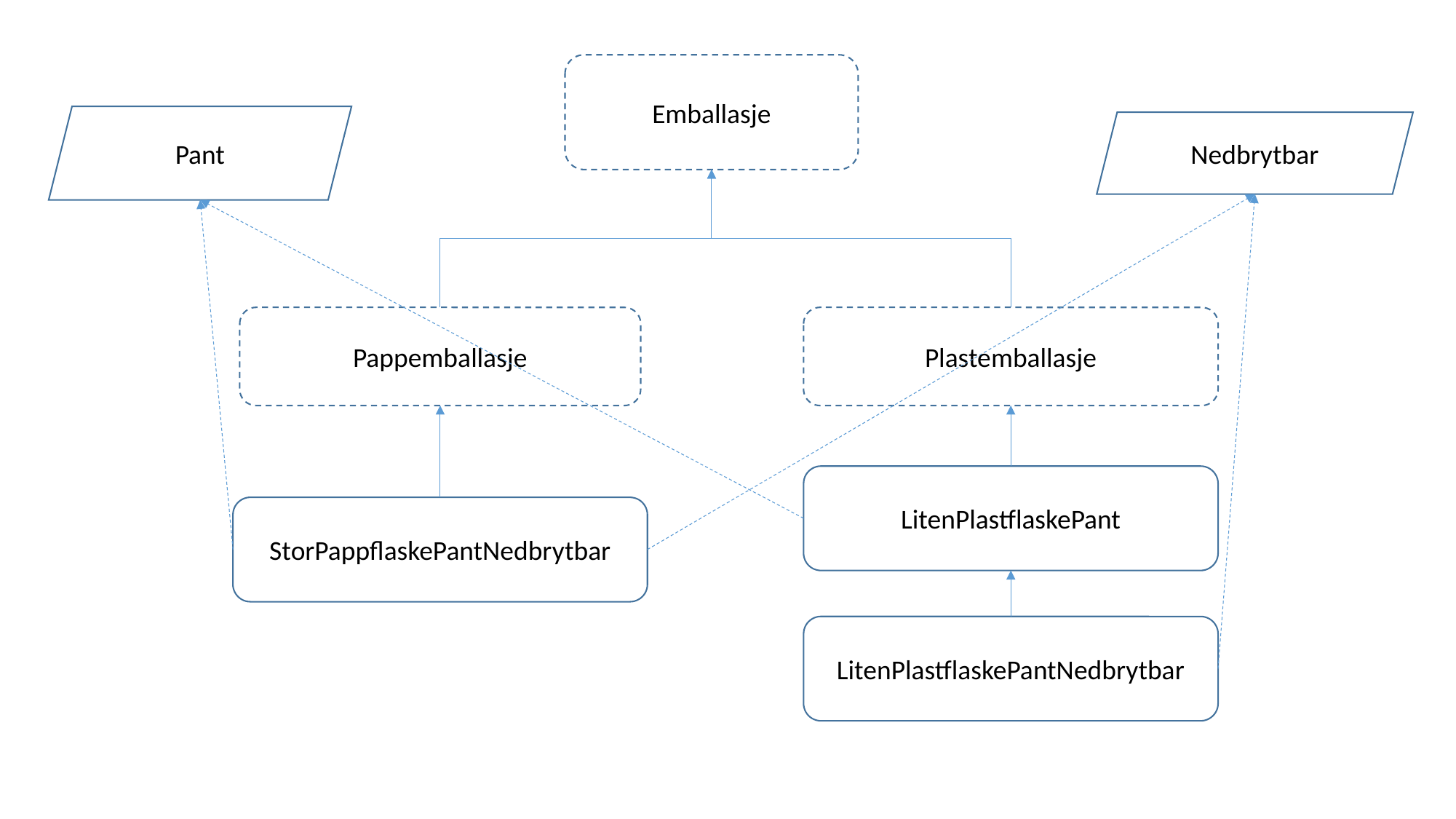

Emballasje
Pant
Nedbrytbar
Pappemballasje
Plastemballasje
LitenPlastflaskePant
StorPappflaskePantNedbrytbar
LitenPlastflaskePantNedbrytbar